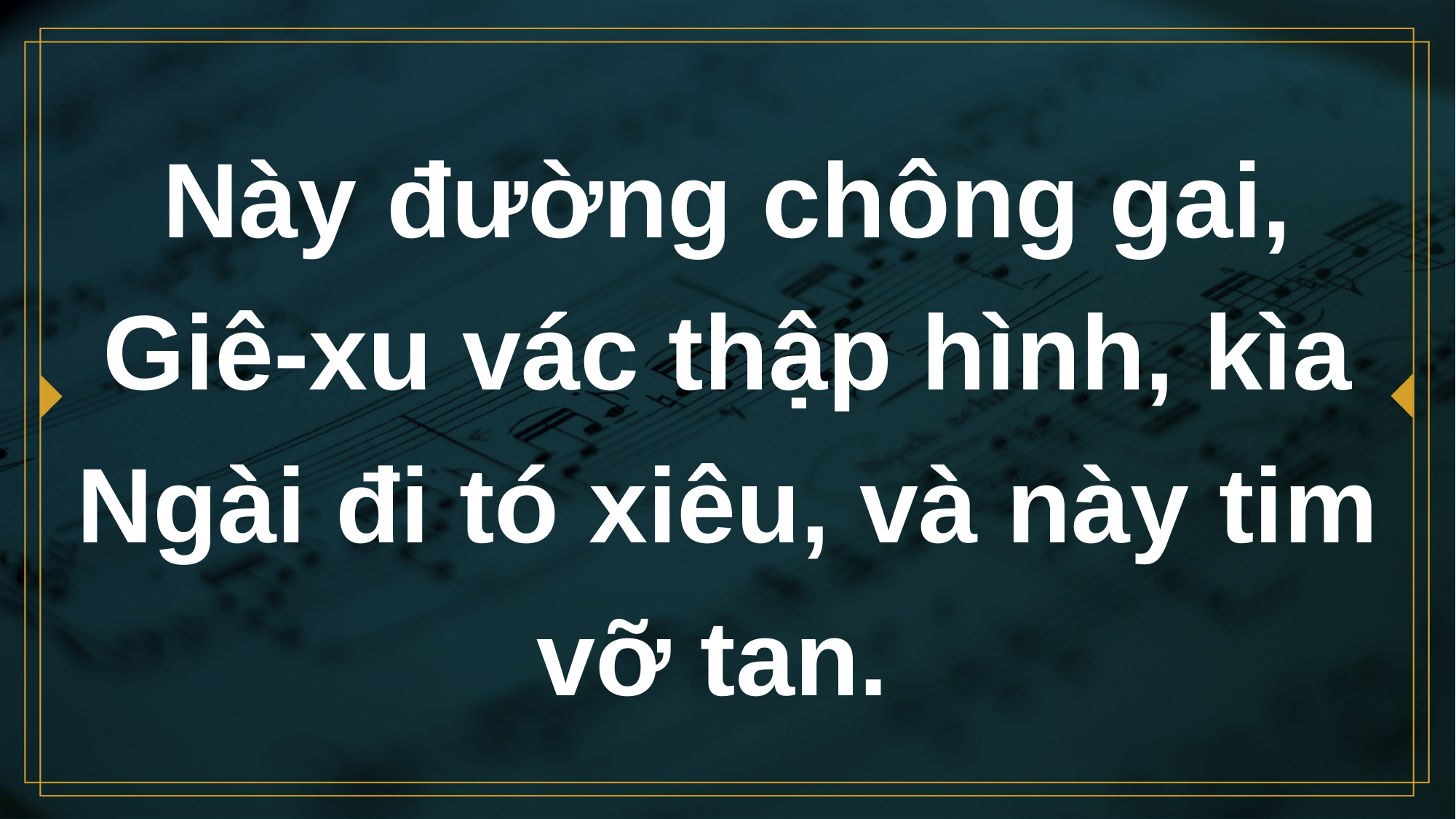

# Này đường chông gai, Giê-xu vác thập hình, kìa Ngài đi tó xiêu, và này tim vỡ tan.